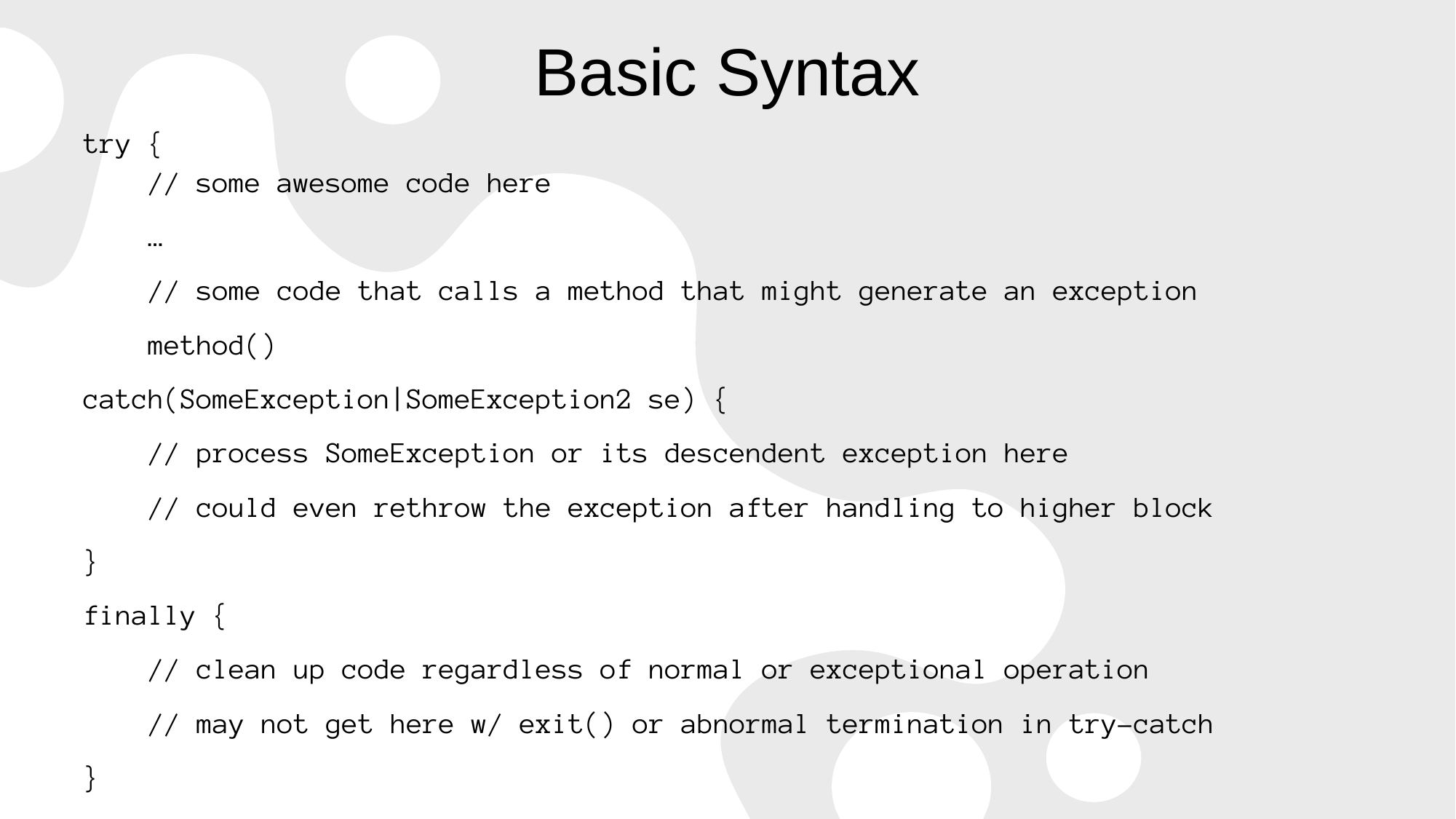

# Basic Syntax
try {
    // some awesome code here
    …
    // some code that calls a method that might generate an exception
    method()
catch(SomeException|SomeException2 se) {
    // process SomeException or its descendent exception here
    // could even rethrow the exception after handling to higher block
}
finally {
    // clean up code regardless of normal or exceptional operation
    // may not get here w/ exit() or abnormal termination in try-catch
}